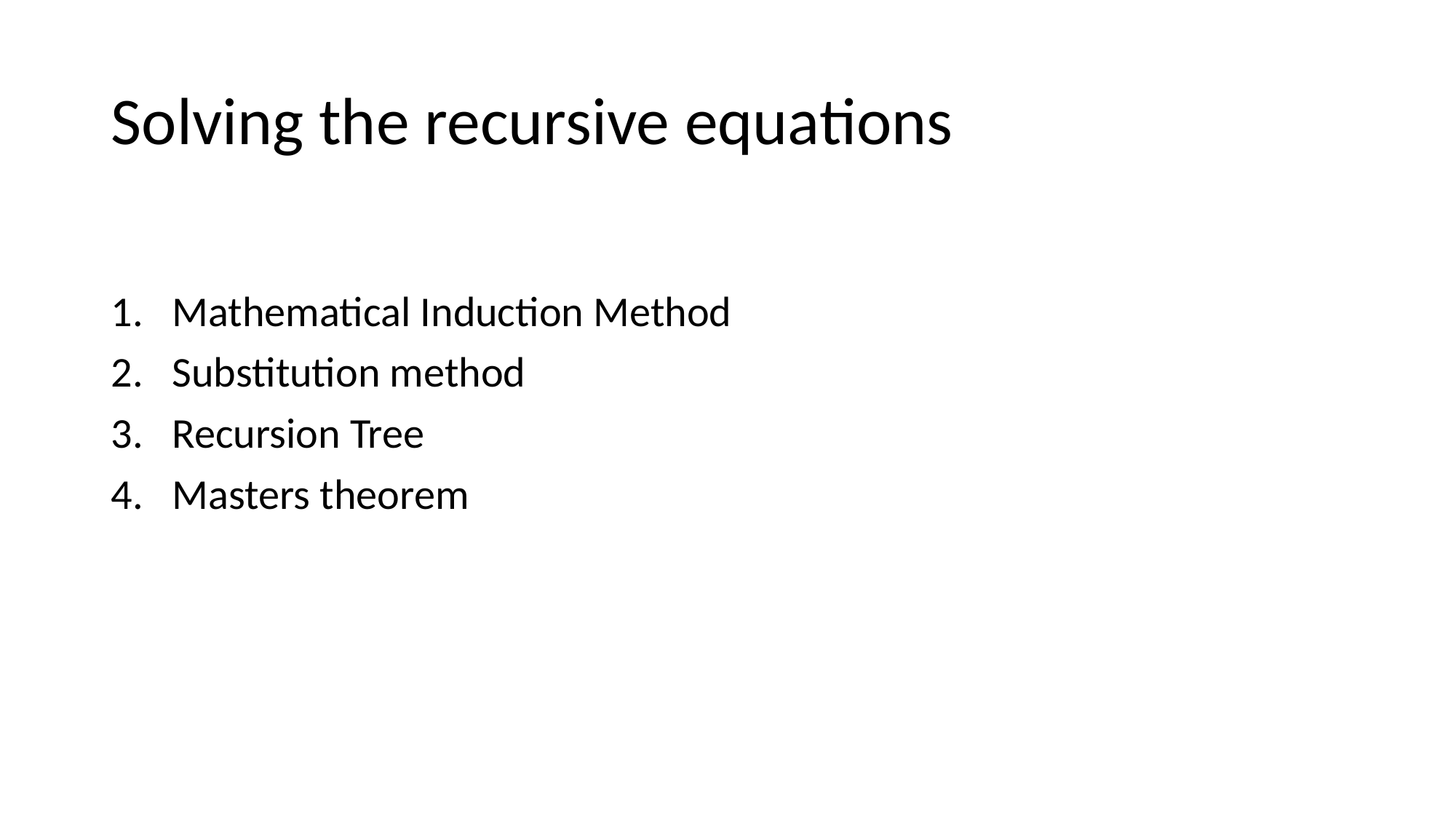

# Solving the recursive equations

Mathematical Induction Method
Substitution method
Recursion Tree
Masters theorem